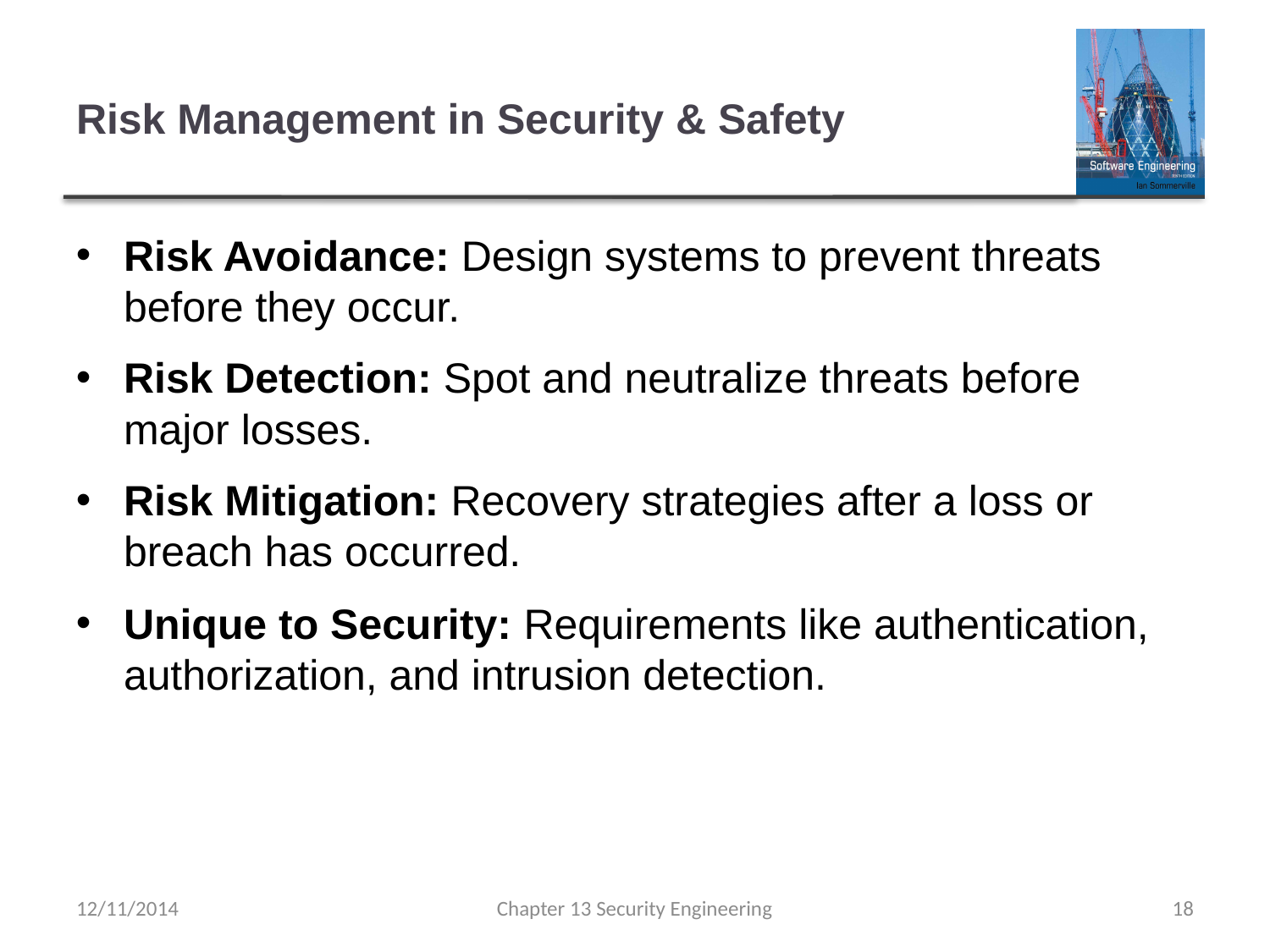

# Risk Management in Security & Safety
Risk Avoidance: Design systems to prevent threats before they occur.
Risk Detection: Spot and neutralize threats before major losses.
Risk Mitigation: Recovery strategies after a loss or breach has occurred.
Unique to Security: Requirements like authentication, authorization, and intrusion detection.
12/11/2014
Chapter 13 Security Engineering
18